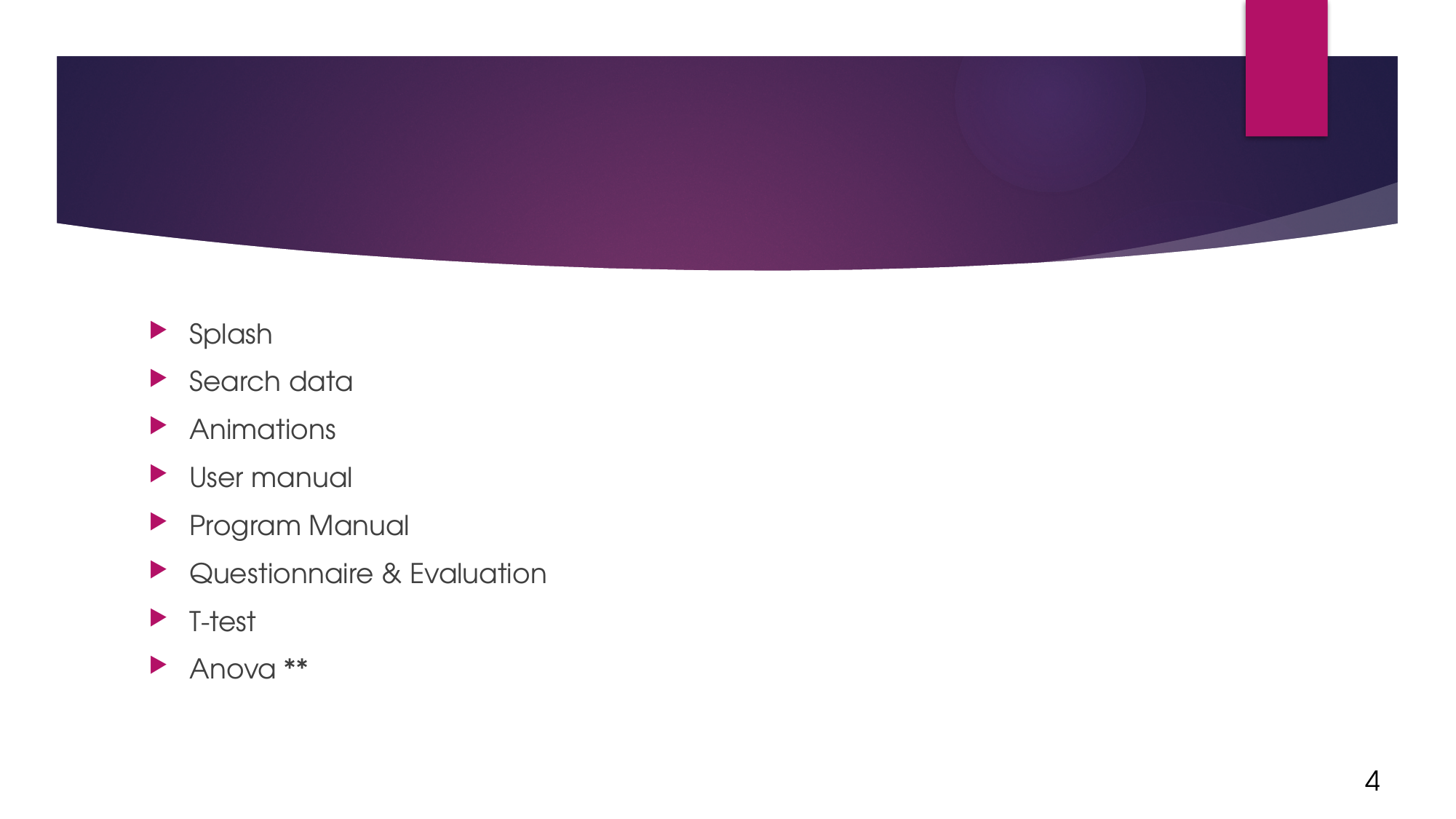

#
Splash
Search data
Animations
User manual
Program Manual
Questionnaire & Evaluation
T-test
Anova **

4